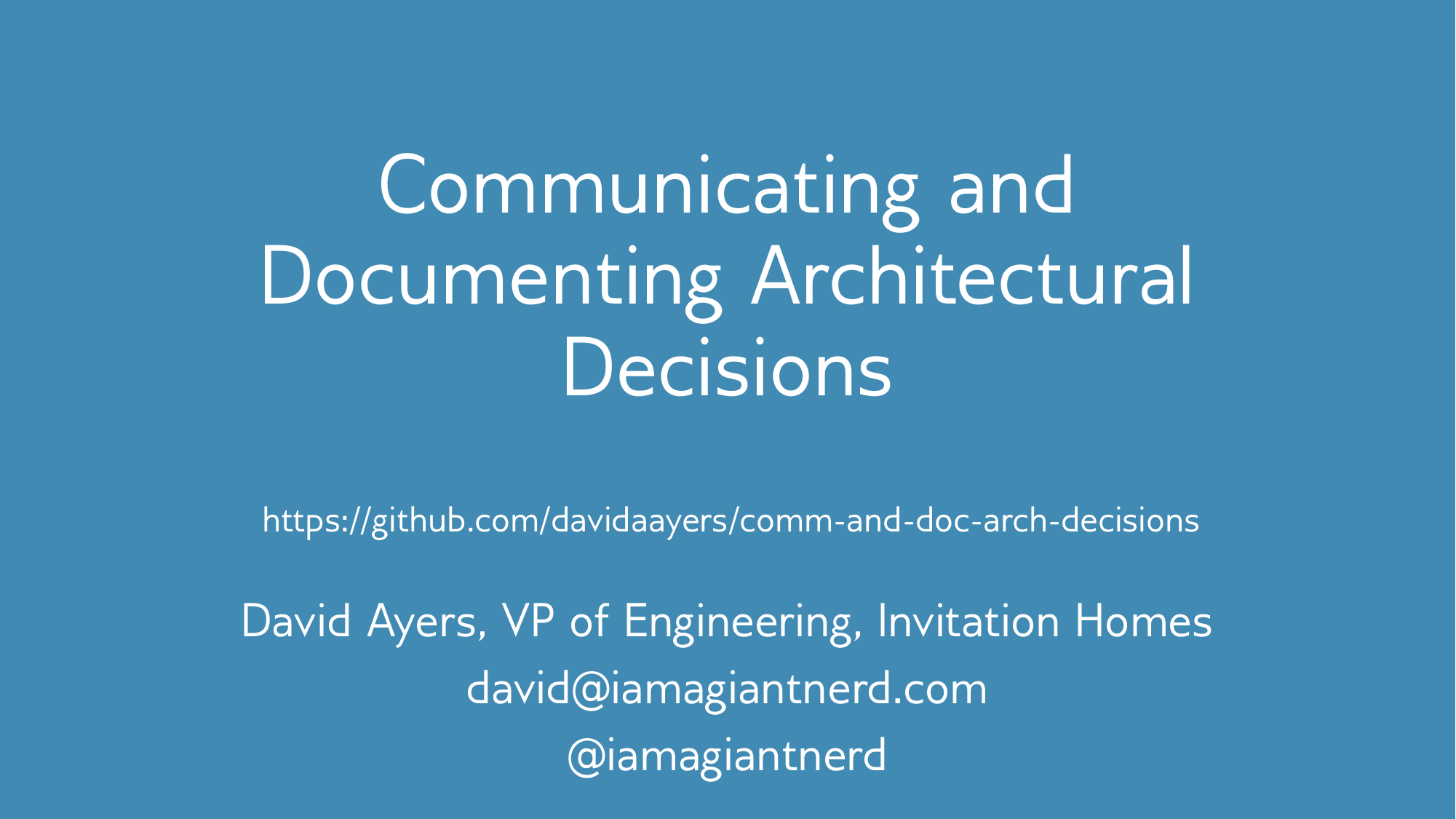

# Communicating and Documenting Architectural Decisions
https://github.com/davidaayers/comm-and-doc-arch-decisions
David Ayers, VP of Engineering, Invitation Homes
david@iamagiantnerd.com
@iamagiantnerd